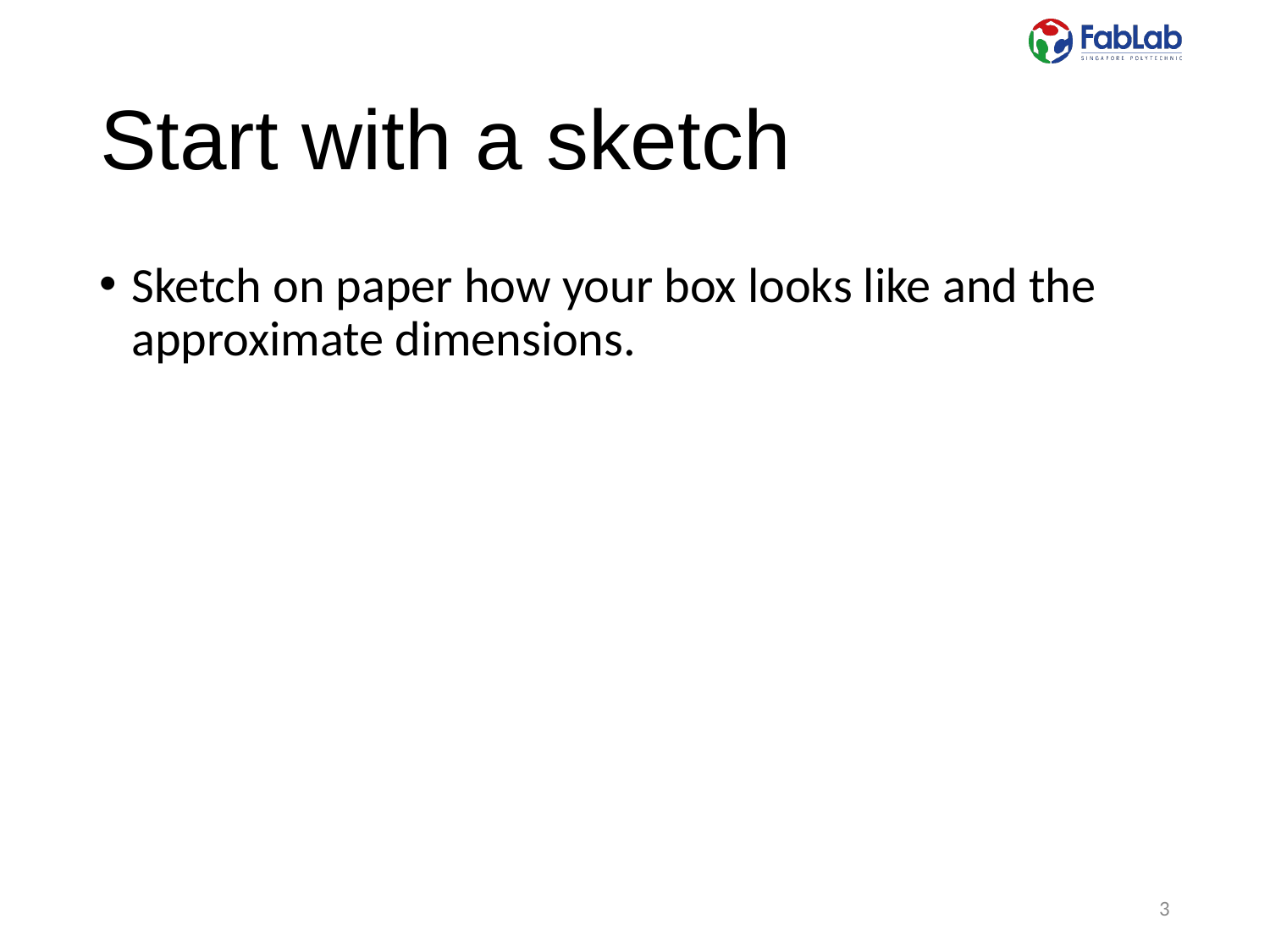

# Start with a sketch
Sketch on paper how your box looks like and the approximate dimensions.
3